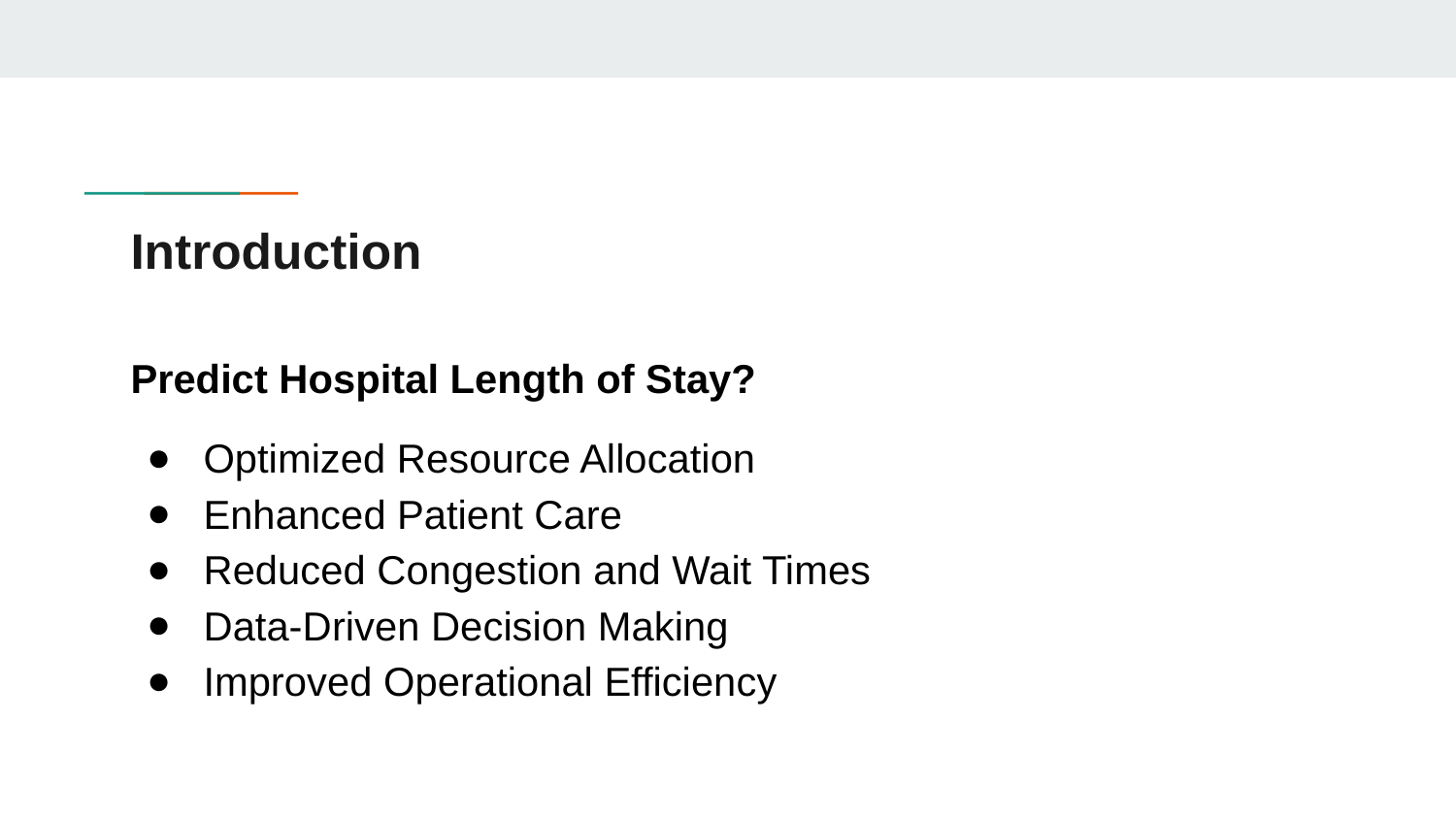

# Introduction
Predict Hospital Length of Stay?
Optimized Resource Allocation
Enhanced Patient Care
Reduced Congestion and Wait Times
Data-Driven Decision Making
Improved Operational Efficiency